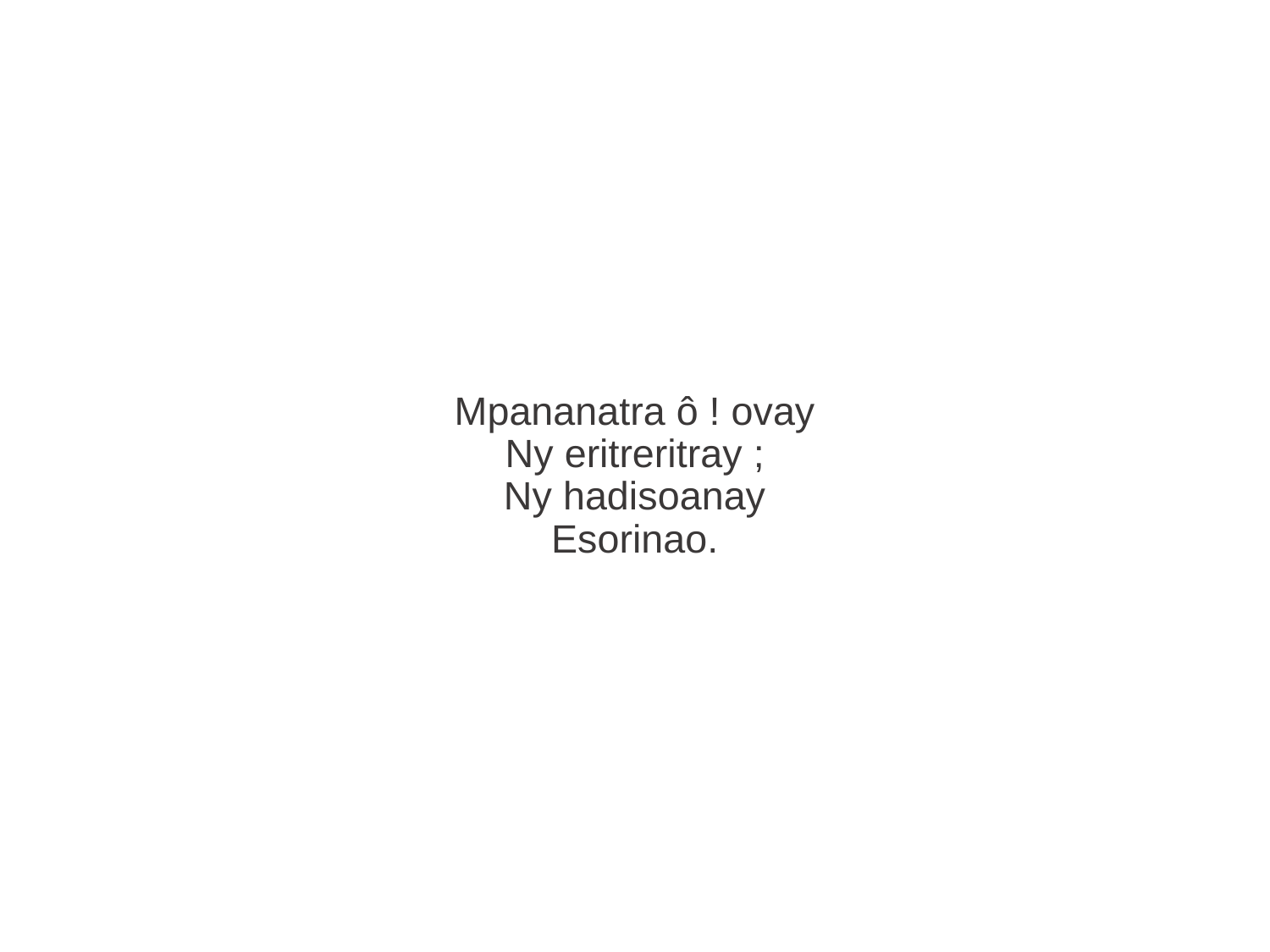

Mpananatra ô ! ovay
Ny eritreritray ;
Ny hadisoanay
Esorinao.